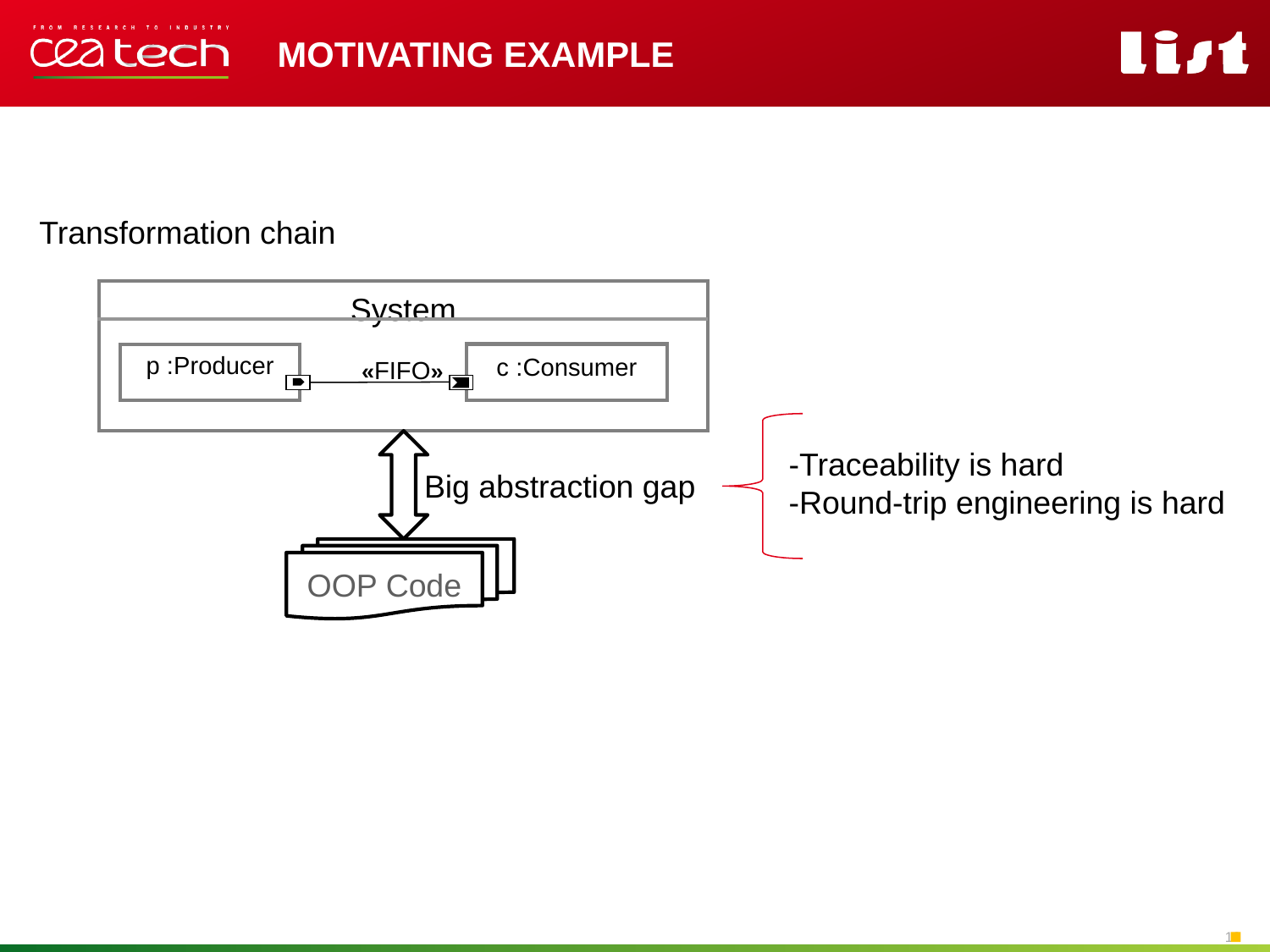

Motivating example
Transformation chain
System

c :Consumer
p :Producer
«FIFO»

-Traceability is hard
-Round-trip engineering is hard
Big abstraction gap
OOP Code